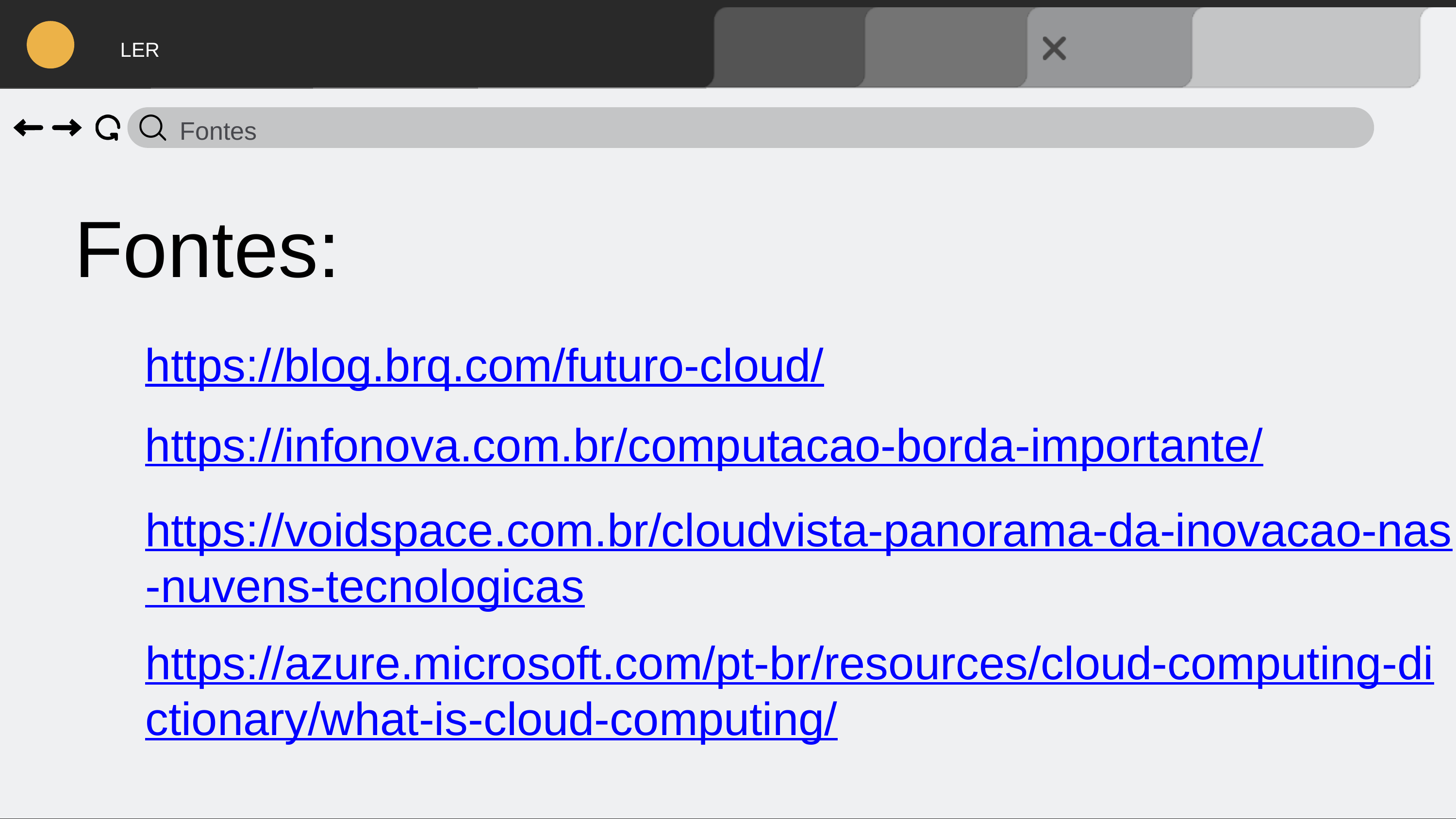

LER

Fontes

Fontes:
https://blog.brq.com/futuro-cloud/
https://infonova.com.br/computacao-borda-importante/
https://voidspace.com.br/cloudvista-panorama-da-inovacao-nas-nuvens-tecnologicas
https://azure.microsoft.com/pt-br/resources/cloud-computing-dictionary/what-is-cloud-computing/